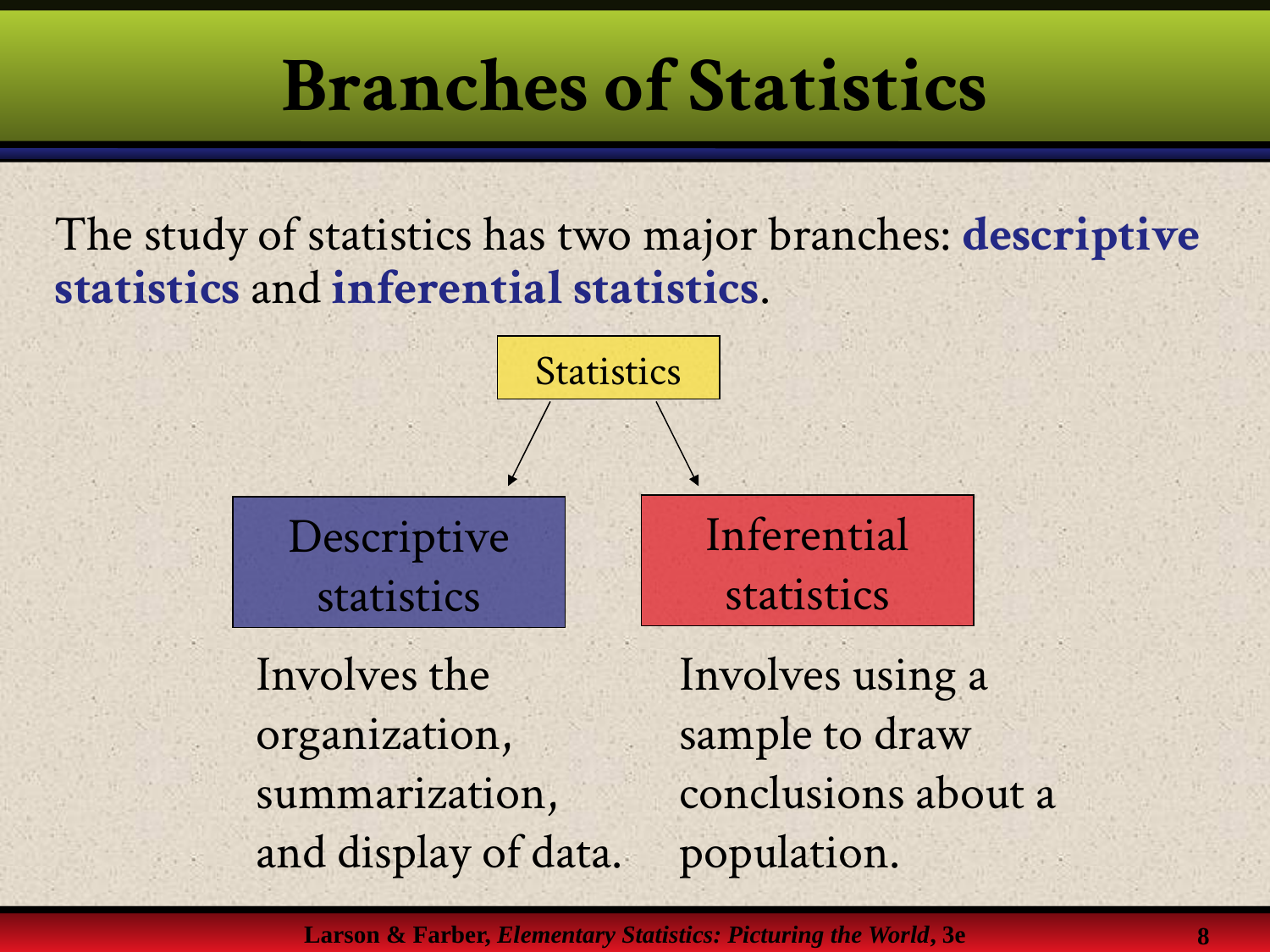

# Branches of Statistics
The study of statistics has two major branches: descriptive statistics and inferential statistics.
Statistics

Inferential statistics
Descriptive statistics
Involves the organization, summarization,  and display of data.
Involves using a sample to draw conclusions about a population.